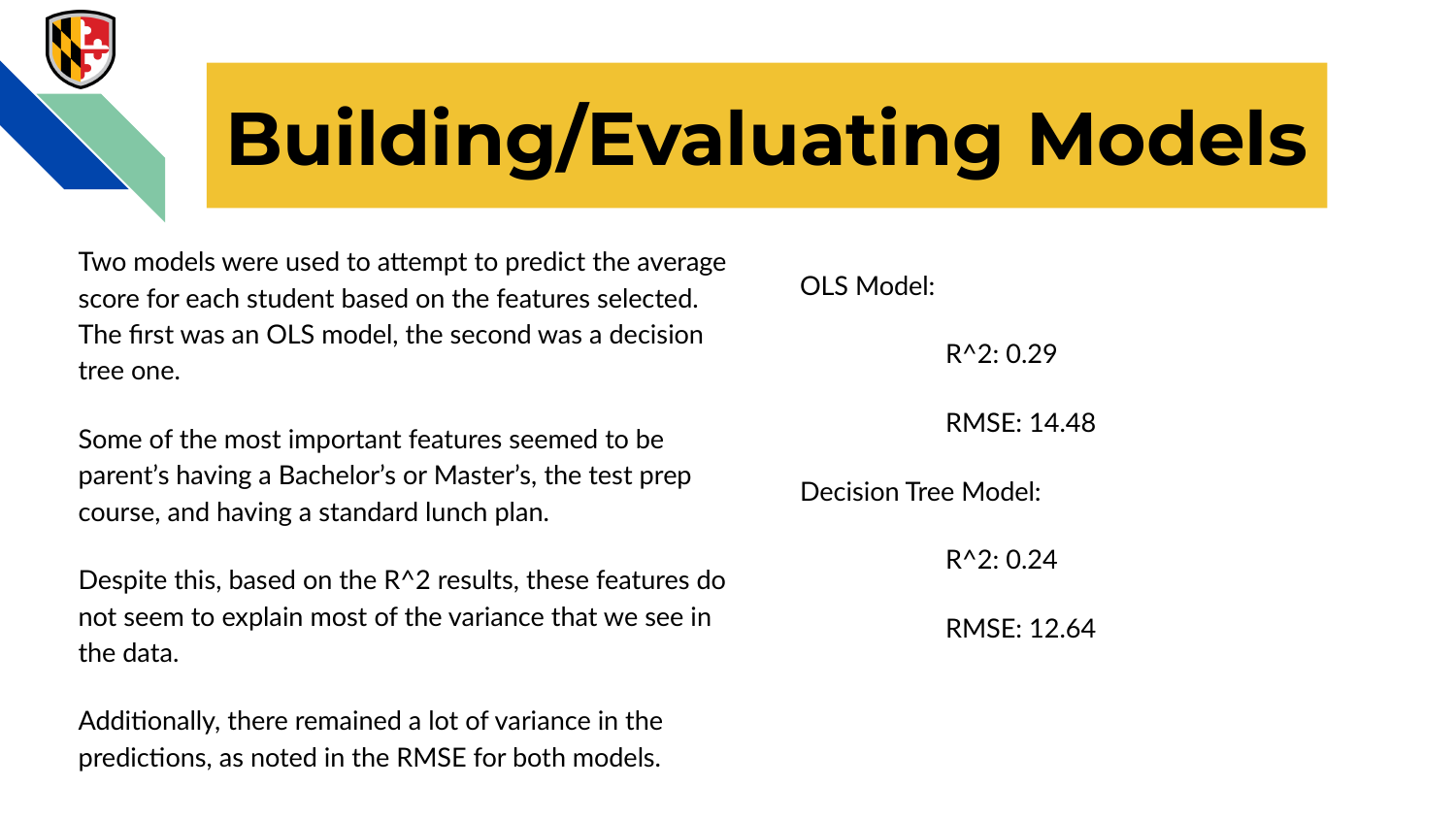

# Building/Evaluating Models
Two models were used to attempt to predict the average score for each student based on the features selected. The first was an OLS model, the second was a decision tree one.
Some of the most important features seemed to be parent’s having a Bachelor’s or Master’s, the test prep course, and having a standard lunch plan.
Despite this, based on the R^2 results, these features do not seem to explain most of the variance that we see in the data.
Additionally, there remained a lot of variance in the predictions, as noted in the RMSE for both models.
OLS Model:
	R^2: 0.29
	RMSE: 14.48
Decision Tree Model:
	R^2: 0.24
	RMSE: 12.64